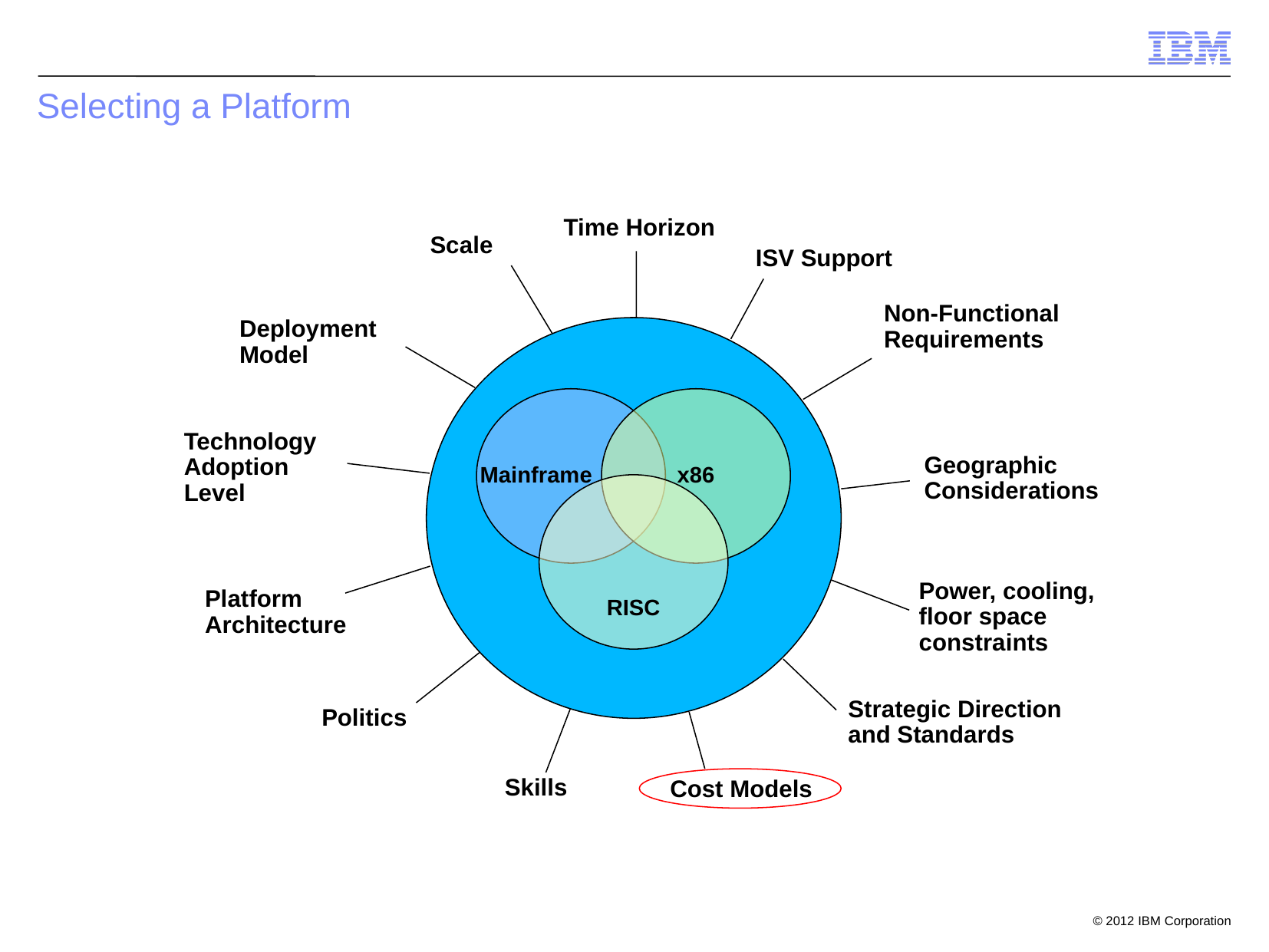

# Selecting a Platform
Time Horizon
Scale
ISV Support

Non-Functional
Requirements
Deployment
Model

Mainframe
x86
RISC
Technology
Adoption
Level
Geographic
Considerations

Power, cooling,
floor space
constraints

Platform
Architecture

Strategic Direction
and Standards
Politics

Skills
Cost Models